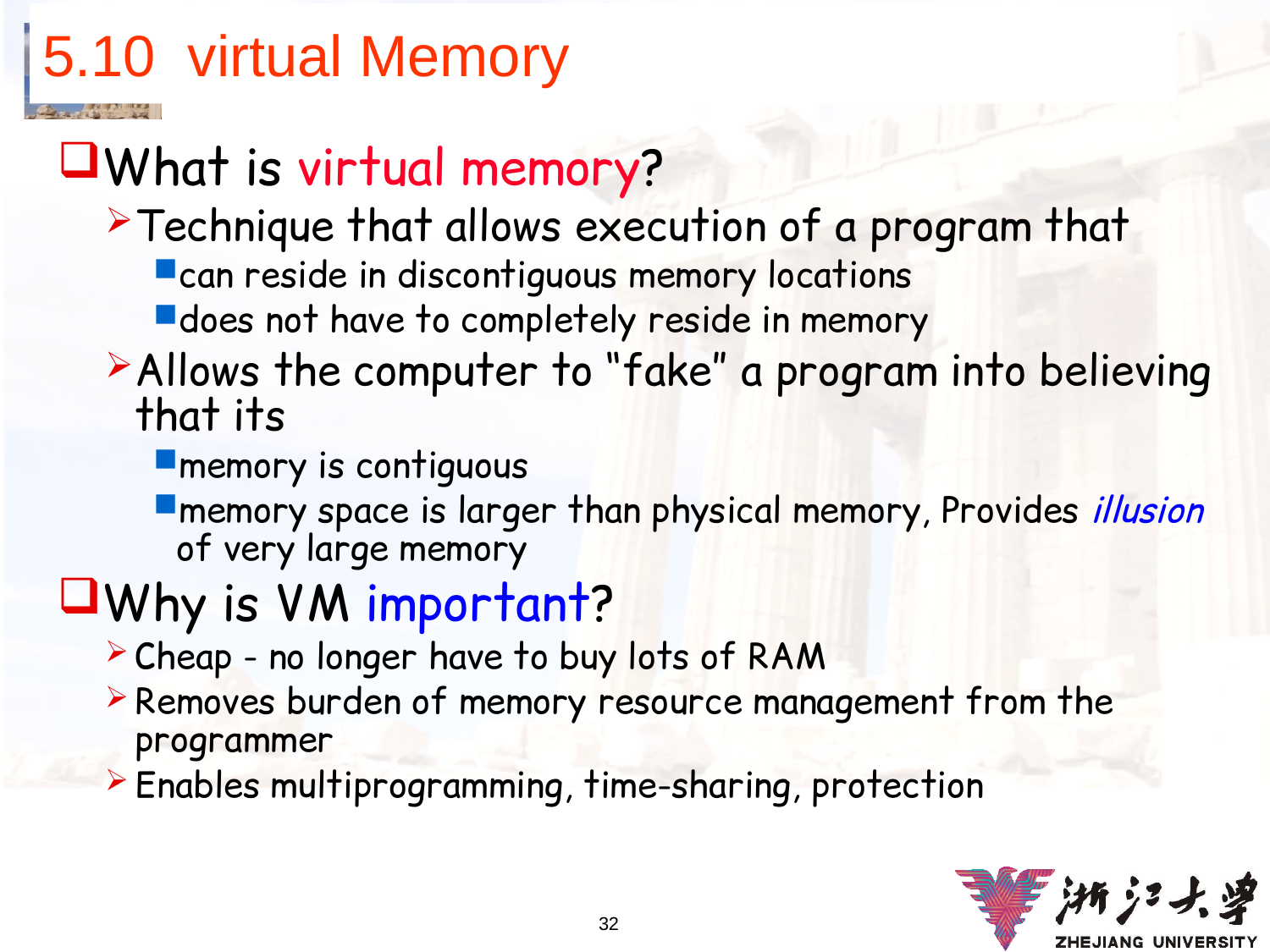

# 5.10  virtual Memory
What is virtual memory?
Technique that allows execution of a program that
can reside in discontiguous memory locations
does not have to completely reside in memory
Allows the computer to “fake” a program into believing that its
memory is contiguous
memory space is larger than physical memory, Provides illusion of very large memory
Why is VM important?
Cheap - no longer have to buy lots of RAM
Removes burden of memory resource management from the programmer
Enables multiprogramming, time-sharing, protection